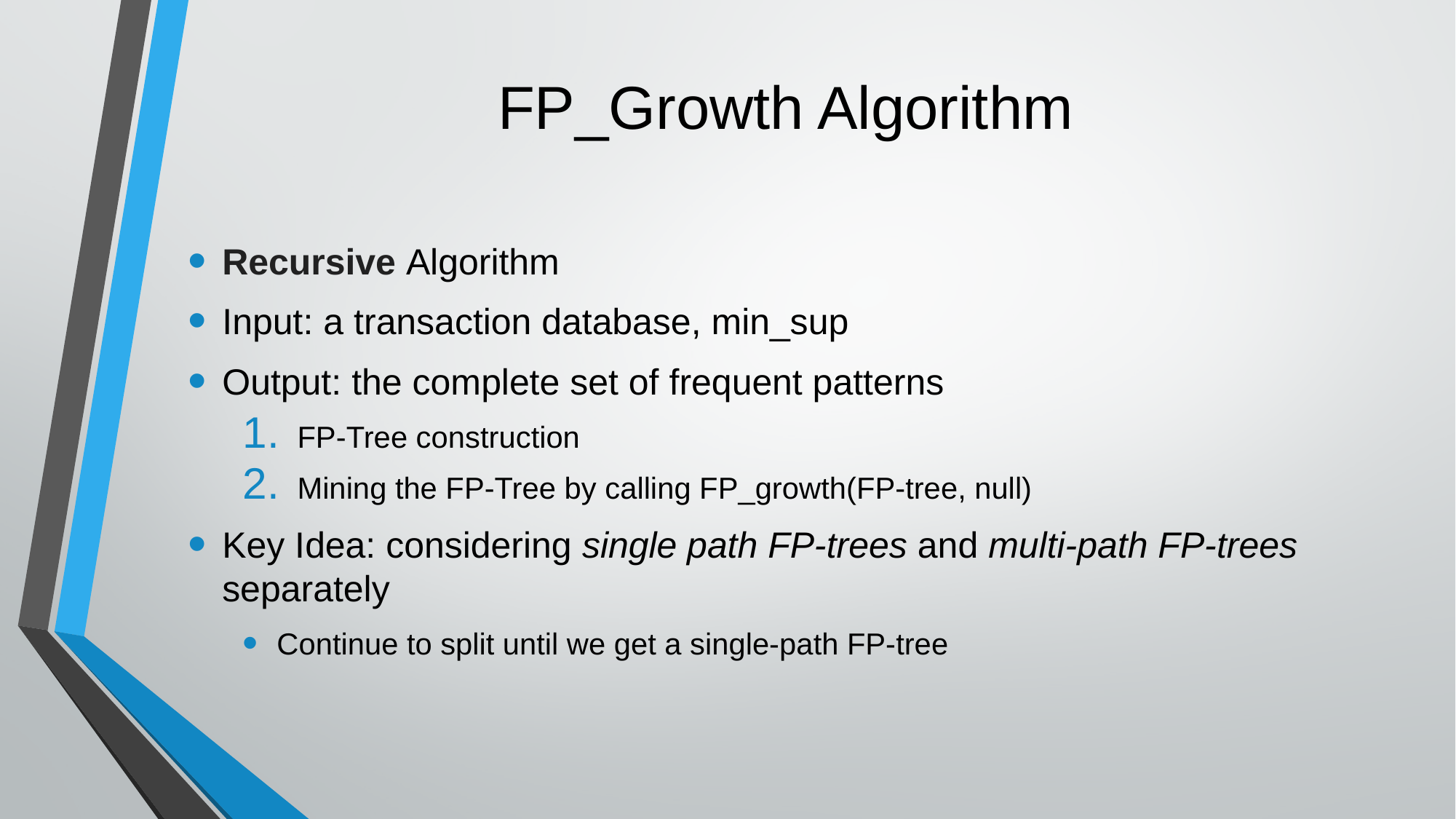

# FP_Growth Algorithm
Recursive Algorithm
Input: a transaction database, min_sup
Output: the complete set of frequent patterns
FP-Tree construction
Mining the FP-Tree by calling FP_growth(FP-tree, null)
Key Idea: considering single path FP-trees and multi-path FP-trees separately
Continue to split until we get a single-path FP-tree